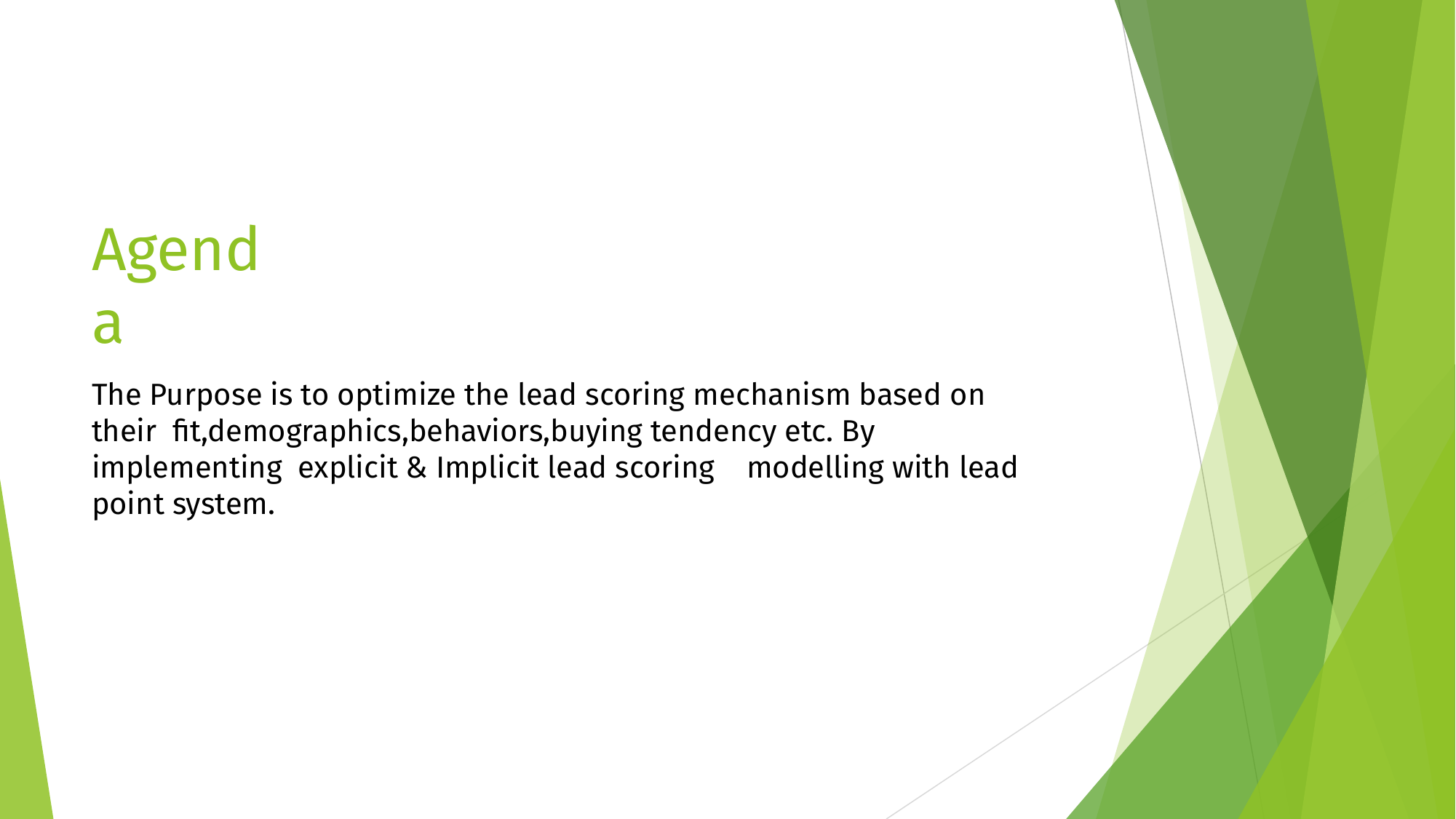

Agenda
The Purpose is to optimize the lead scoring mechanism based on their  fit,demographics,behaviors,buying tendency etc. By implementing  explicit & Implicit lead scoring	modelling with lead point system.